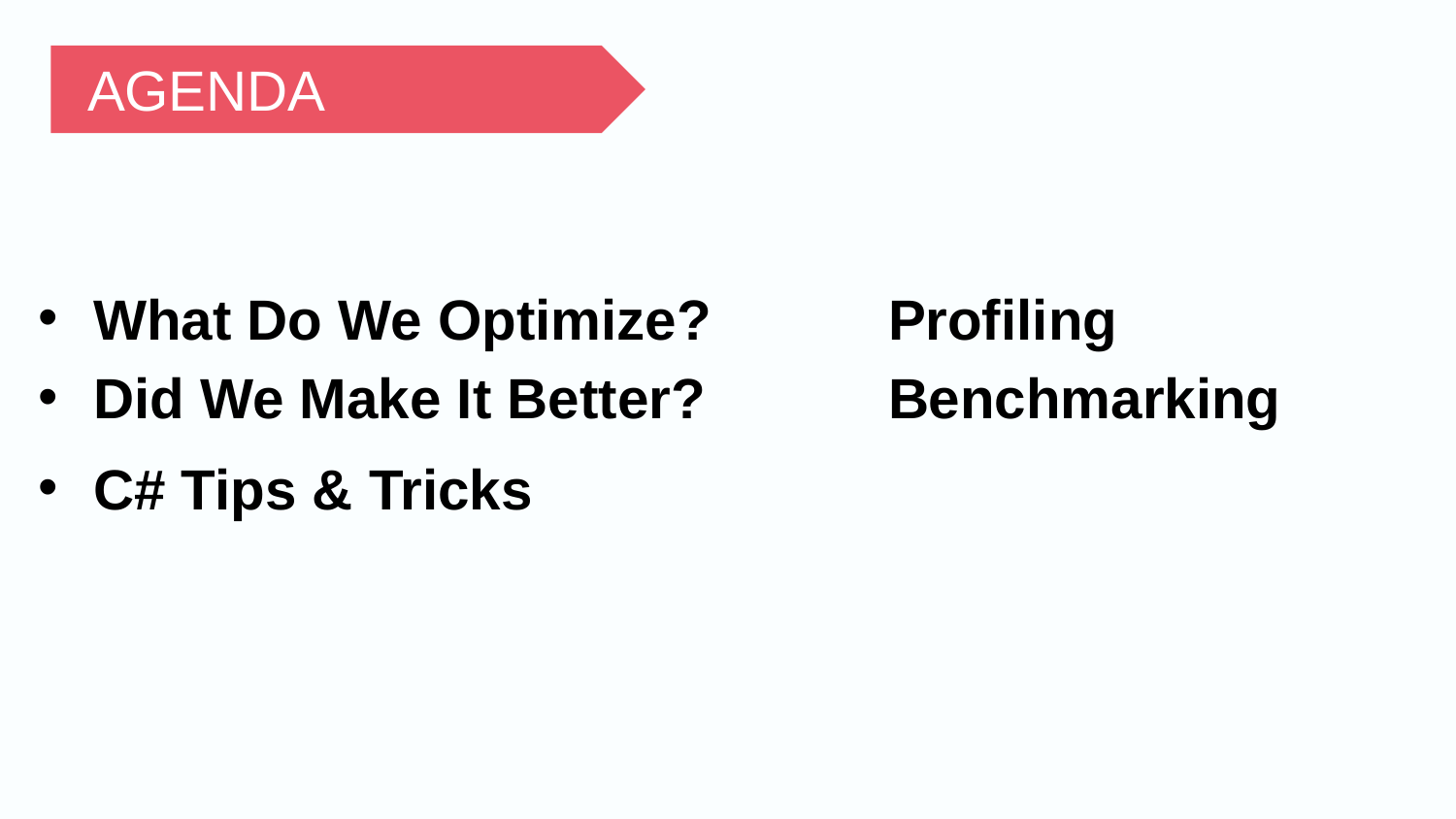

AGENDA
AGENDA

Profiling
Benchmarking
What Do We Optimize?
Did We Make It Better?

C# Tips & Tricks